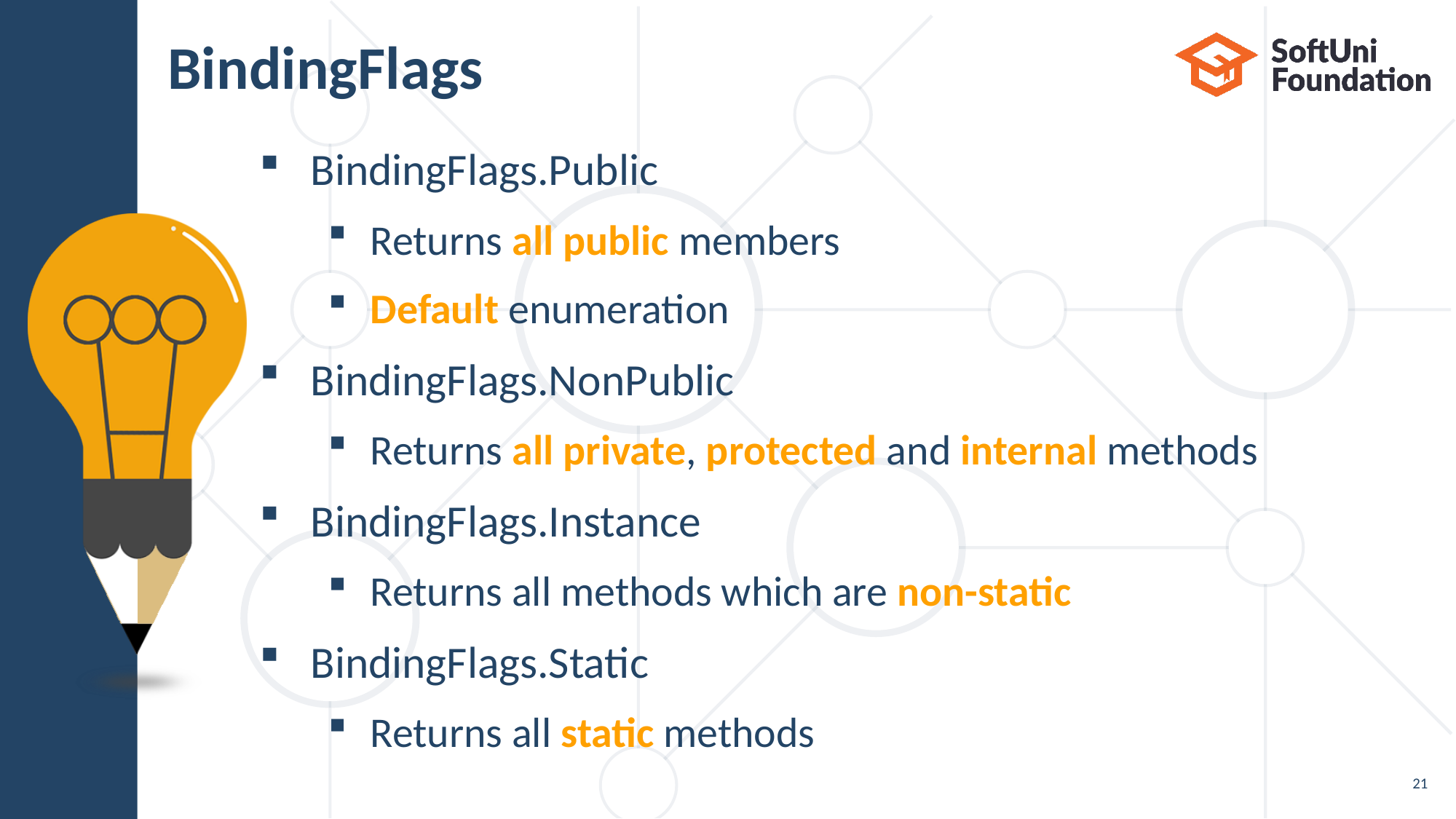

# BindingFlags
BindingFlags.Public
Returns all public members
Default enumeration
BindingFlags.NonPublic
Returns all private, protected and internal methods
BindingFlags.Instance
Returns all methods which are non-static
BindingFlags.Static
Returns all static methods

21